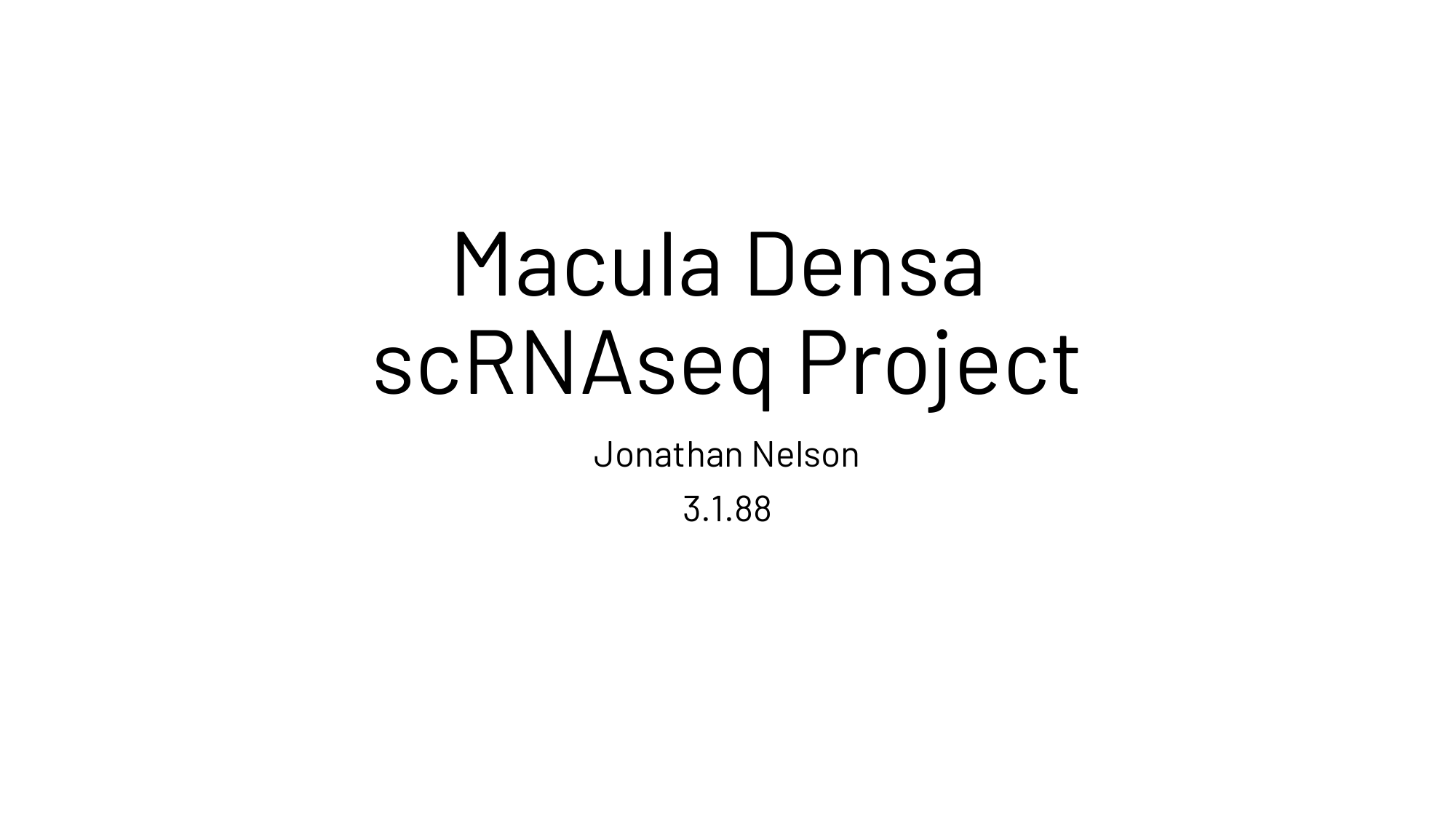

# Macula Densa scRNAseq Project
Jonathan Nelson
3.1.88